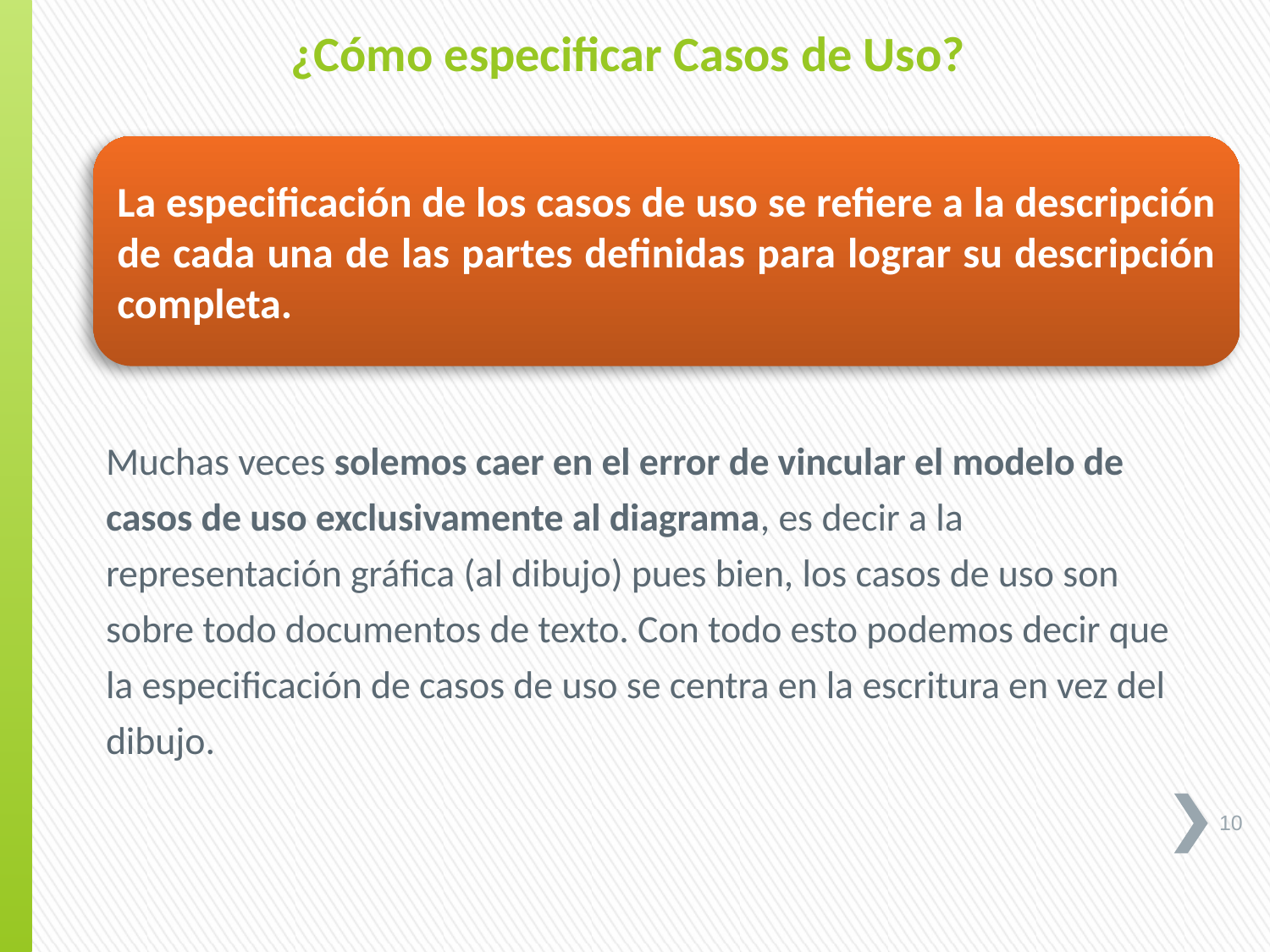

¿Cómo especificar Casos de Uso?
La especificación de los casos de uso se refiere a la descripción de cada una de las partes definidas para lograr su descripción completa.
Muchas veces solemos caer en el error de vincular el modelo de casos de uso exclusivamente al diagrama, es decir a la representación gráfica (al dibujo) pues bien, los casos de uso son sobre todo documentos de texto. Con todo esto podemos decir que la especificación de casos de uso se centra en la escritura en vez del dibujo.
10